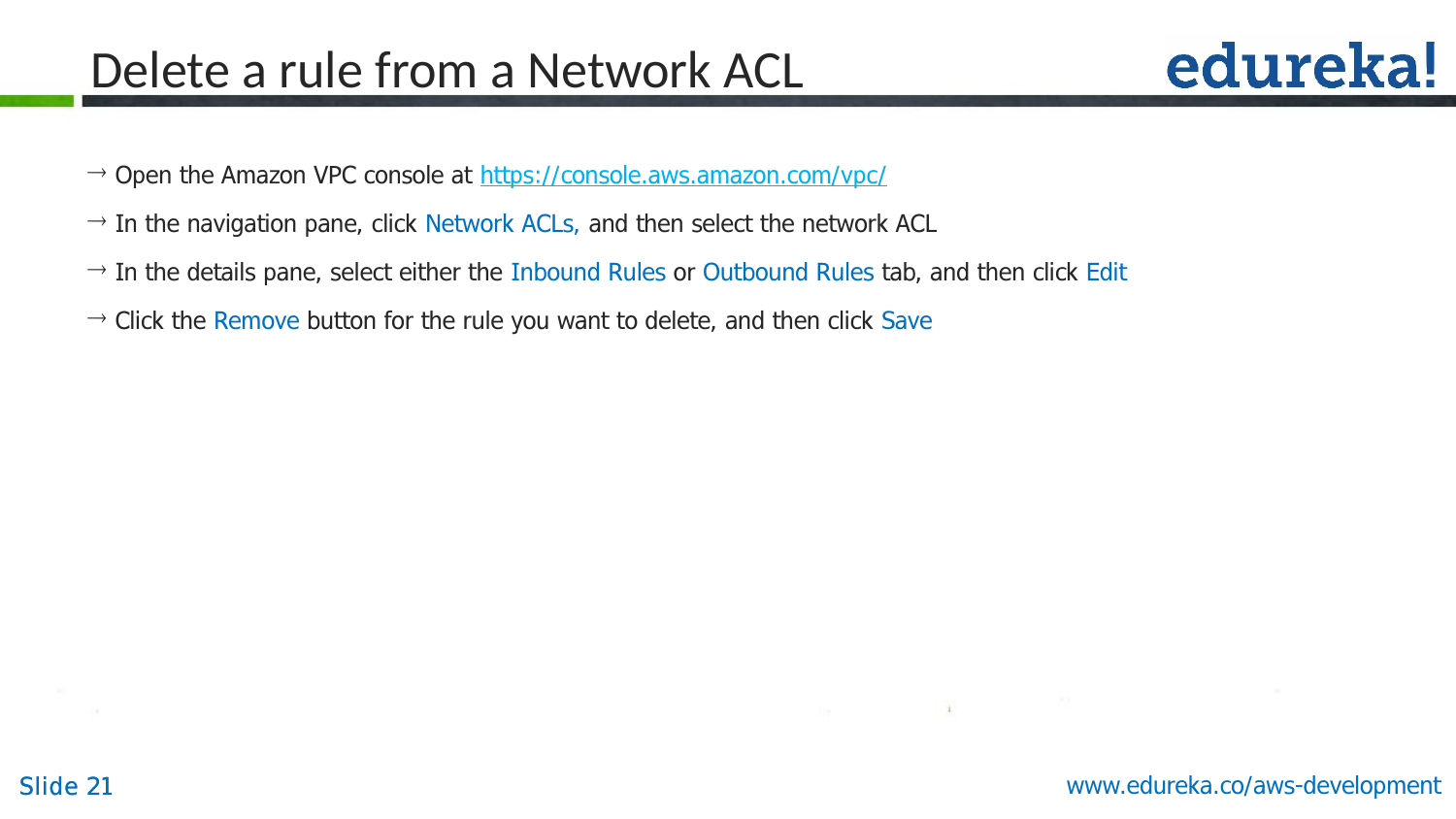

# Delete a rule from a Network ACL
 Open the Amazon VPC console at https://console.aws.amazon.com/vpc/
 In the navigation pane, click Network ACLs, and then select the network ACL
 In the details pane, select either the Inbound Rules or Outbound Rules tab, and then click Edit
 Click the Remove button for the rule you want to delete, and then click Save